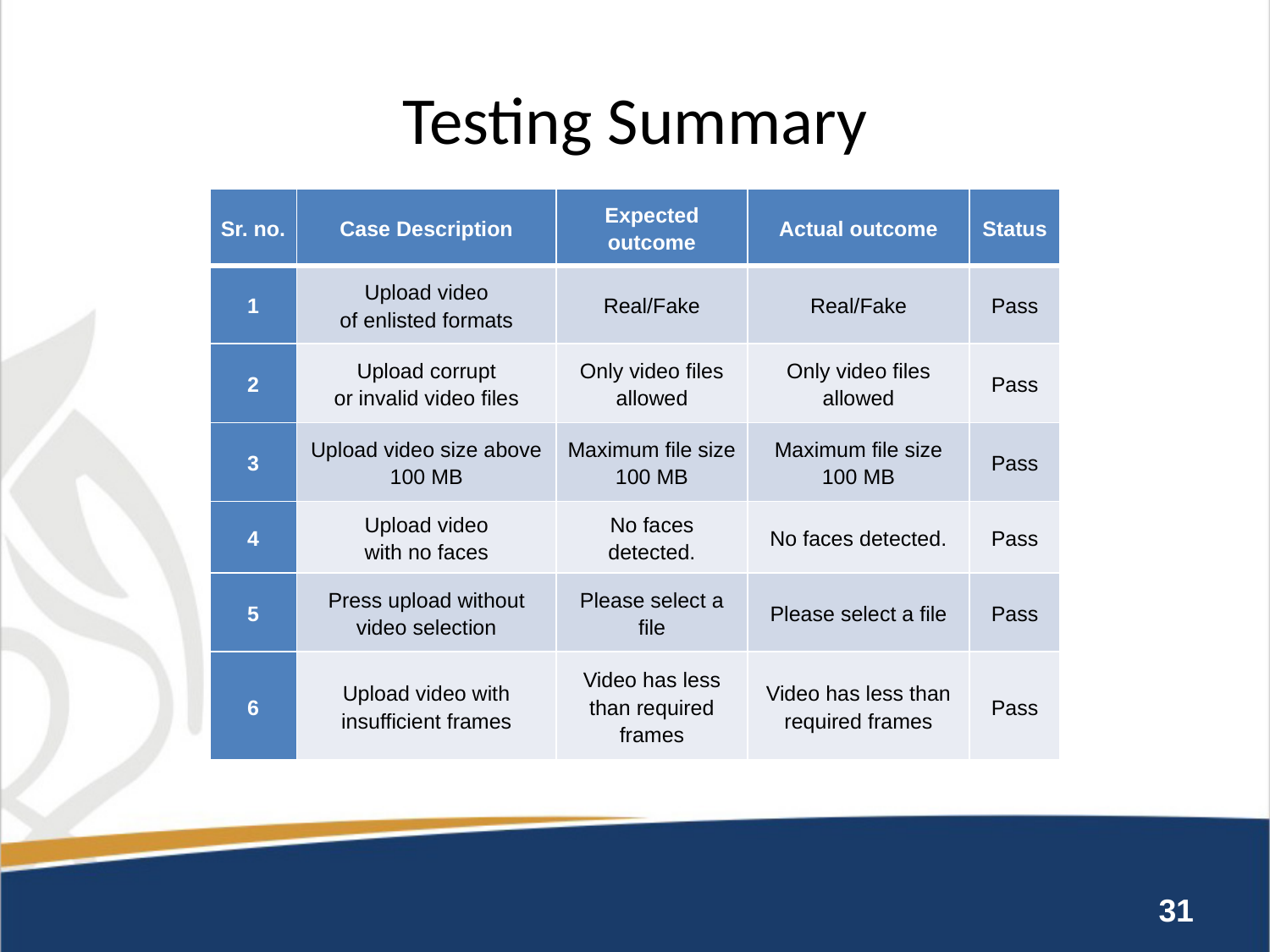

# Testing Summary
| Sr. no. | Case Description | Expected outcome | Actual outcome | Status |
| --- | --- | --- | --- | --- |
| 1 | Upload video of enlisted formats | Real/Fake | Real/Fake | Pass |
| 2 | Upload corrupt or invalid video files | Only video files allowed | Only video files allowed | Pass |
| 3 | Upload video size above 100 MB | Maximum file size 100 MB | Maximum file size 100 MB | Pass |
| 4 | Upload video with no faces | No faces detected. | No faces detected. | Pass |
| 5 | Press upload without video selection | Please select a file | Please select a file | Pass |
| 6 | Upload video with insufficient frames | Video has less than required frames | Video has less than required frames | Pass |

31